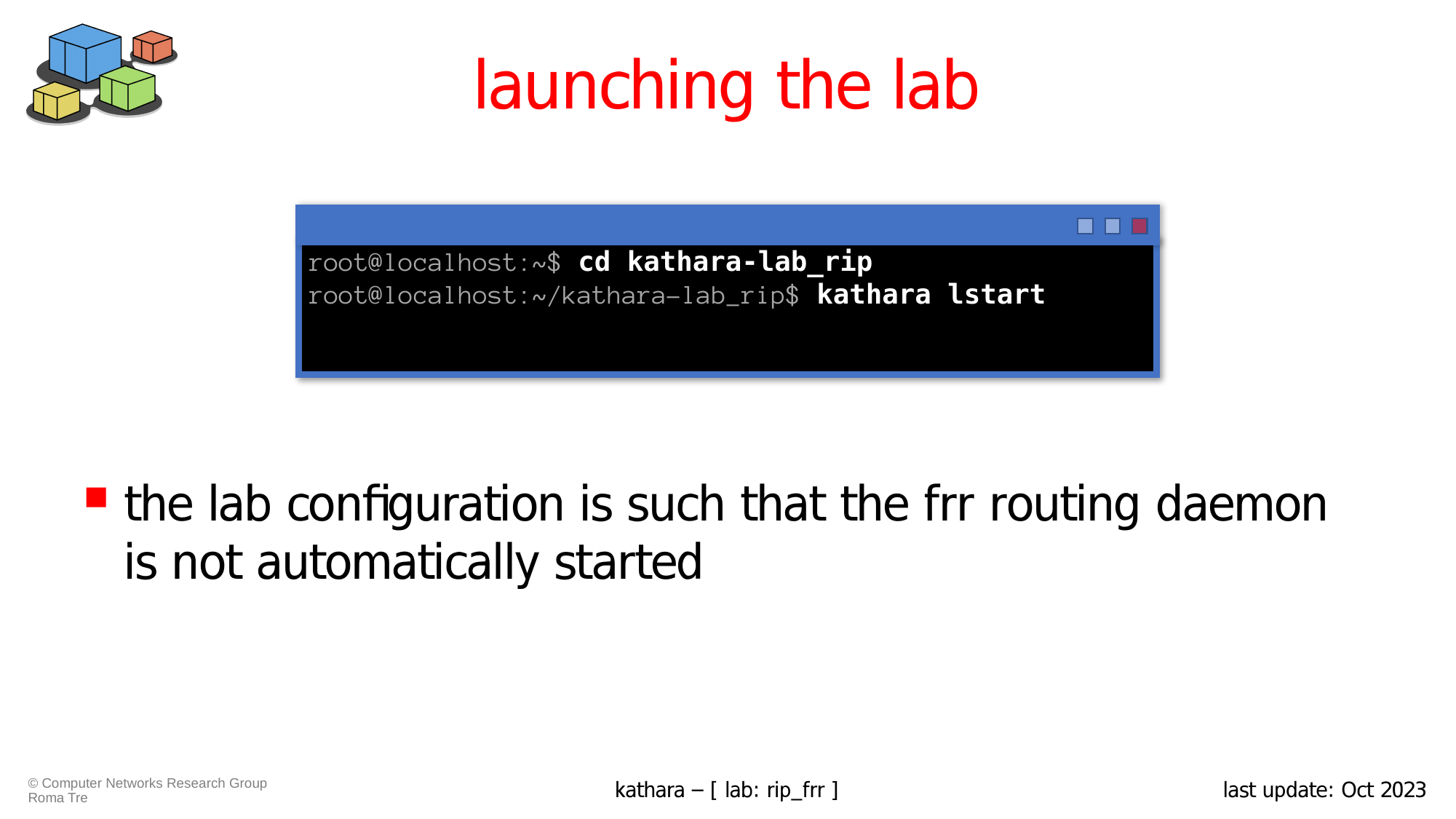

# launching the lab

the lab configuration is such that the frr routing daemon is not automatically started

root@localhost:~$ cd kathara-lab_rip
root@localhost:~/kathara-lab_rip$ kathara lstart
kathara – [ lab: rip_frr ]
last update: Oct 2023